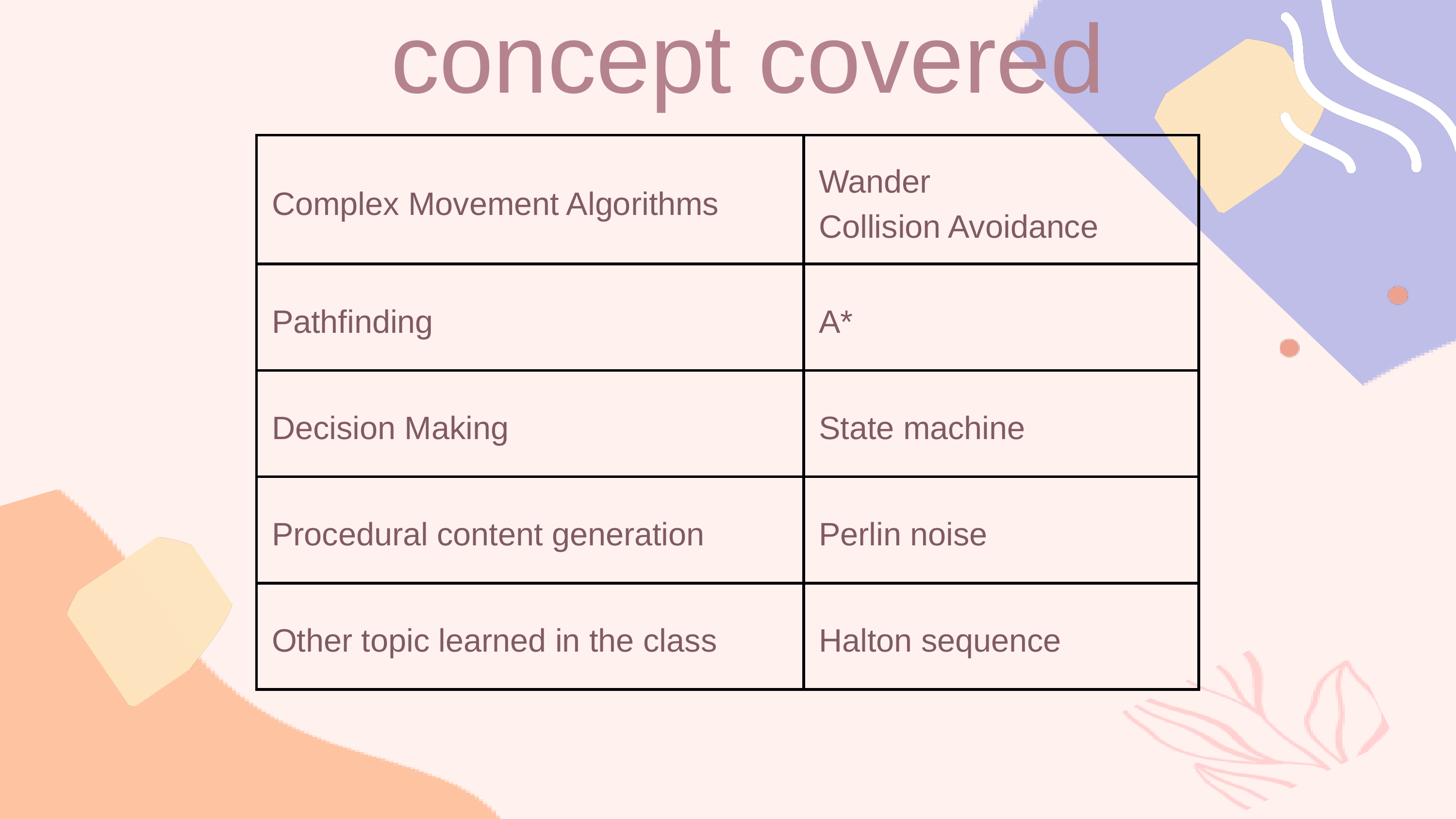

concept covered

| Complex Movement Algorithms | Wander Collision Avoidance |
| --- | --- |
| Pathfinding | A\* |
| Decision Making | State machine |
| Procedural content generation | Perlin noise |
| Other topic learned in the class | Halton sequence |